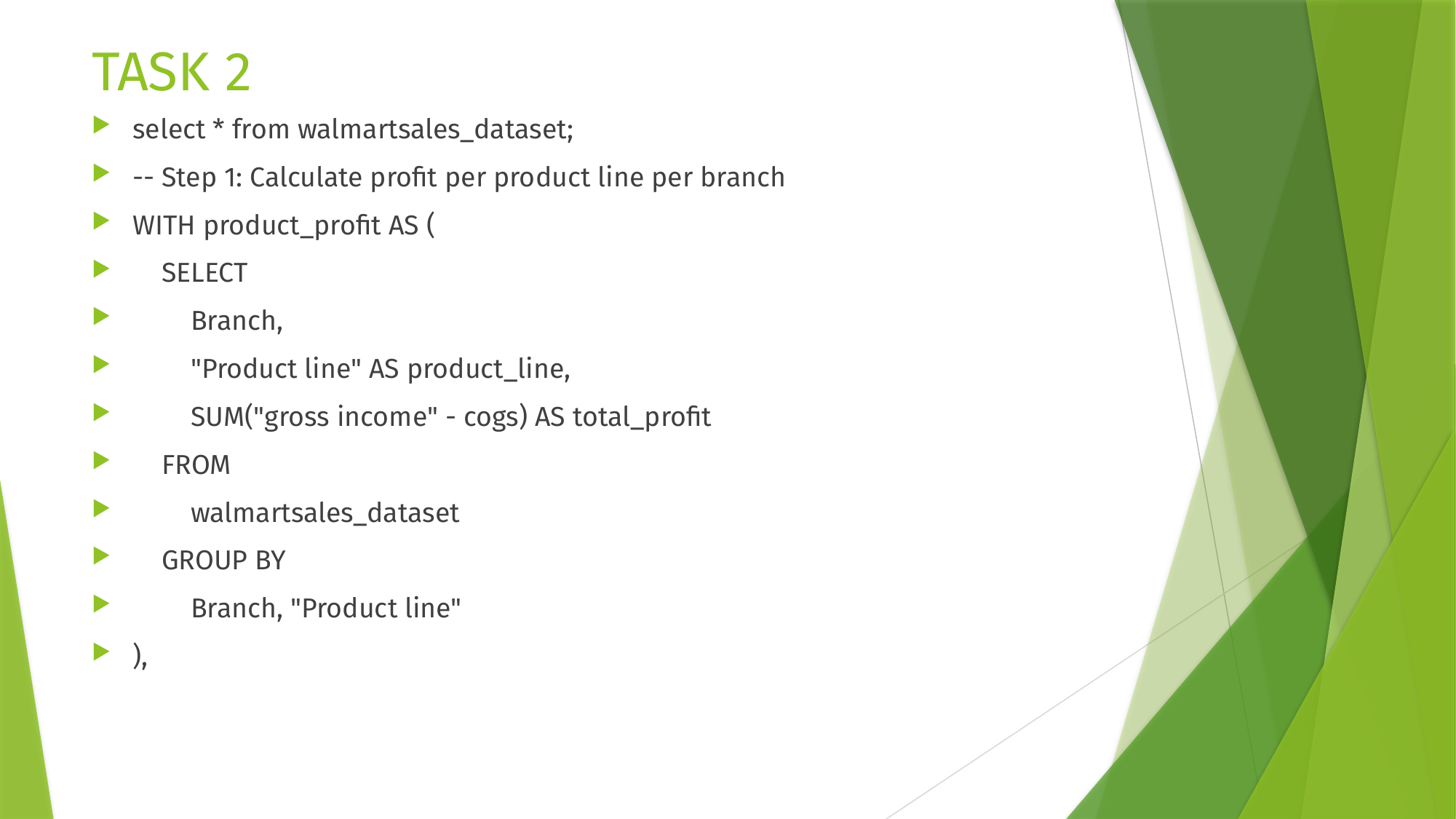

# TASK 2
select * from walmartsales_dataset;
-- Step 1: Calculate profit per product line per branch
WITH product_profit AS (
    SELECT
        Branch,
        "Product line" AS product_line,
        SUM("gross income" - cogs) AS total_profit
    FROM
        walmartsales_dataset
    GROUP BY
        Branch, "Product line"
),